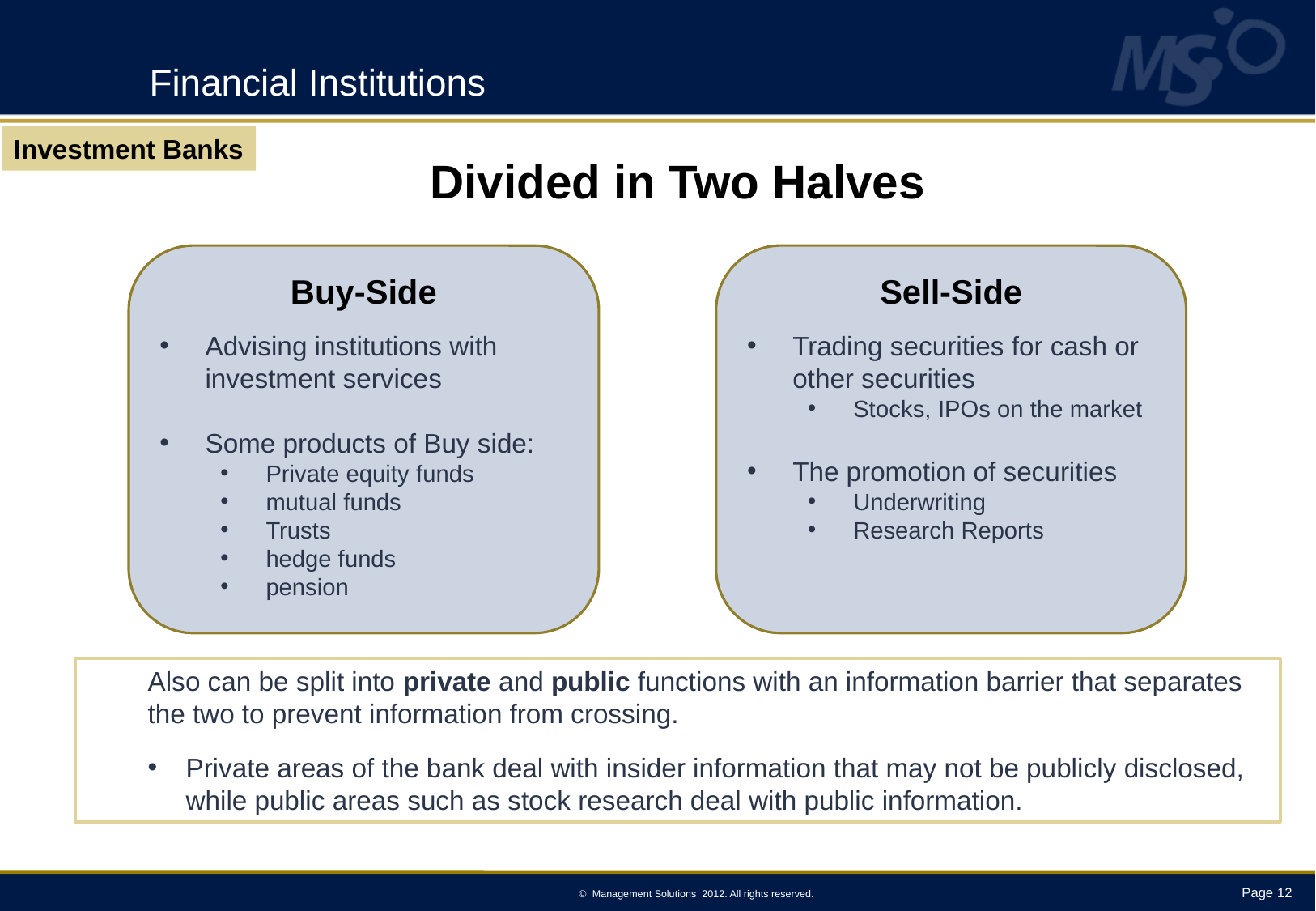

# Financial Institutions
Investment Banks
Divided in Two Halves
Buy-Side

Advising institutions with investment services

Some products of Buy side:
Private equity funds
mutual funds
Trusts
hedge funds
pension
Sell-Side

Trading securities for cash or other securities
Stocks, IPOs on the market

The promotion of securities
Underwriting
Research Reports
Also can be split into private and public functions with an information barrier that separates the two to prevent information from crossing.

Private areas of the bank deal with insider information that may not be publicly disclosed, while public areas such as stock research deal with public information.